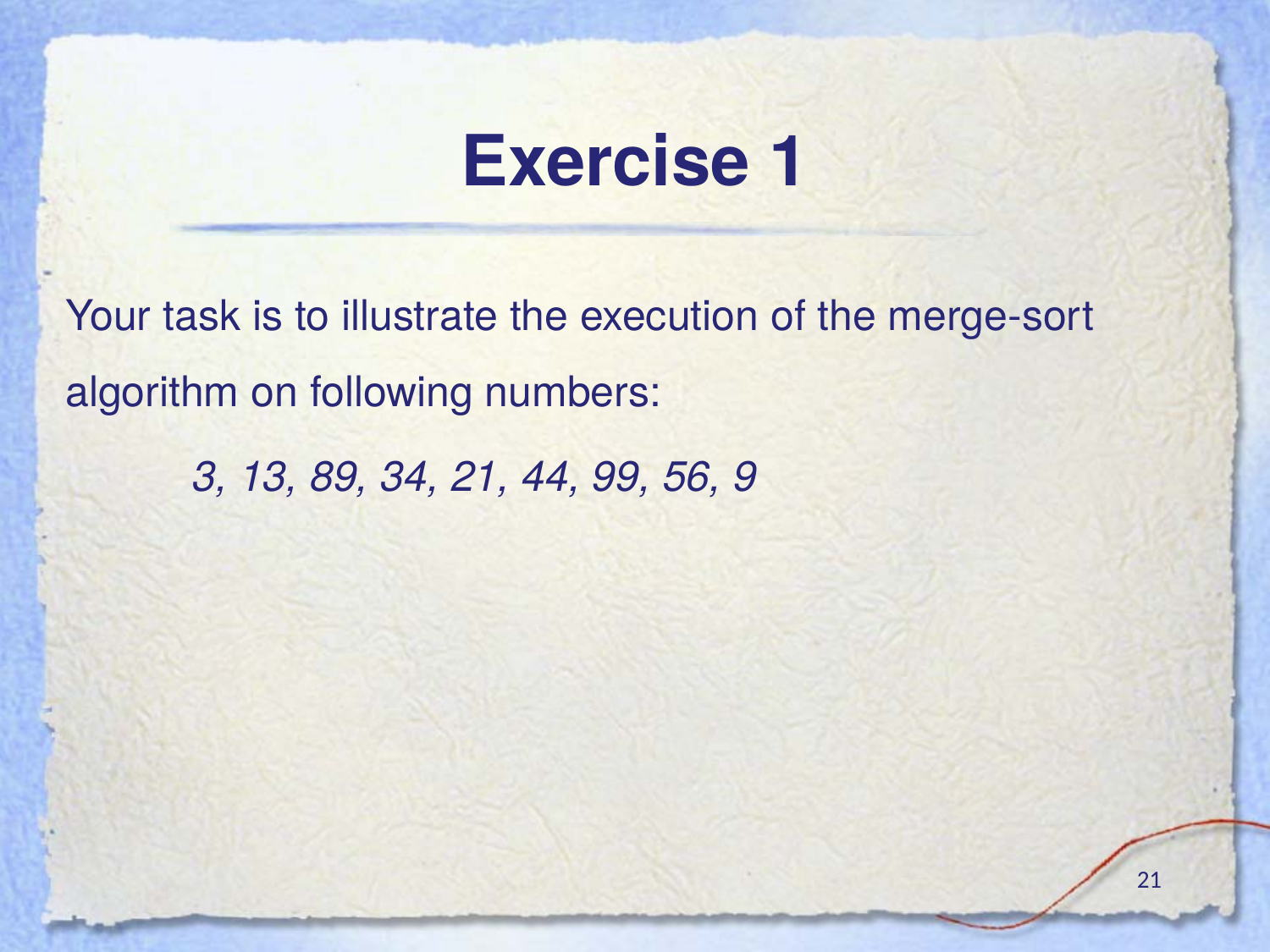

# Exercise 1
Your task is to illustrate the execution of the merge-sort algorithm on following numbers:
	3, 13, 89, 34, 21, 44, 99, 56, 9
21